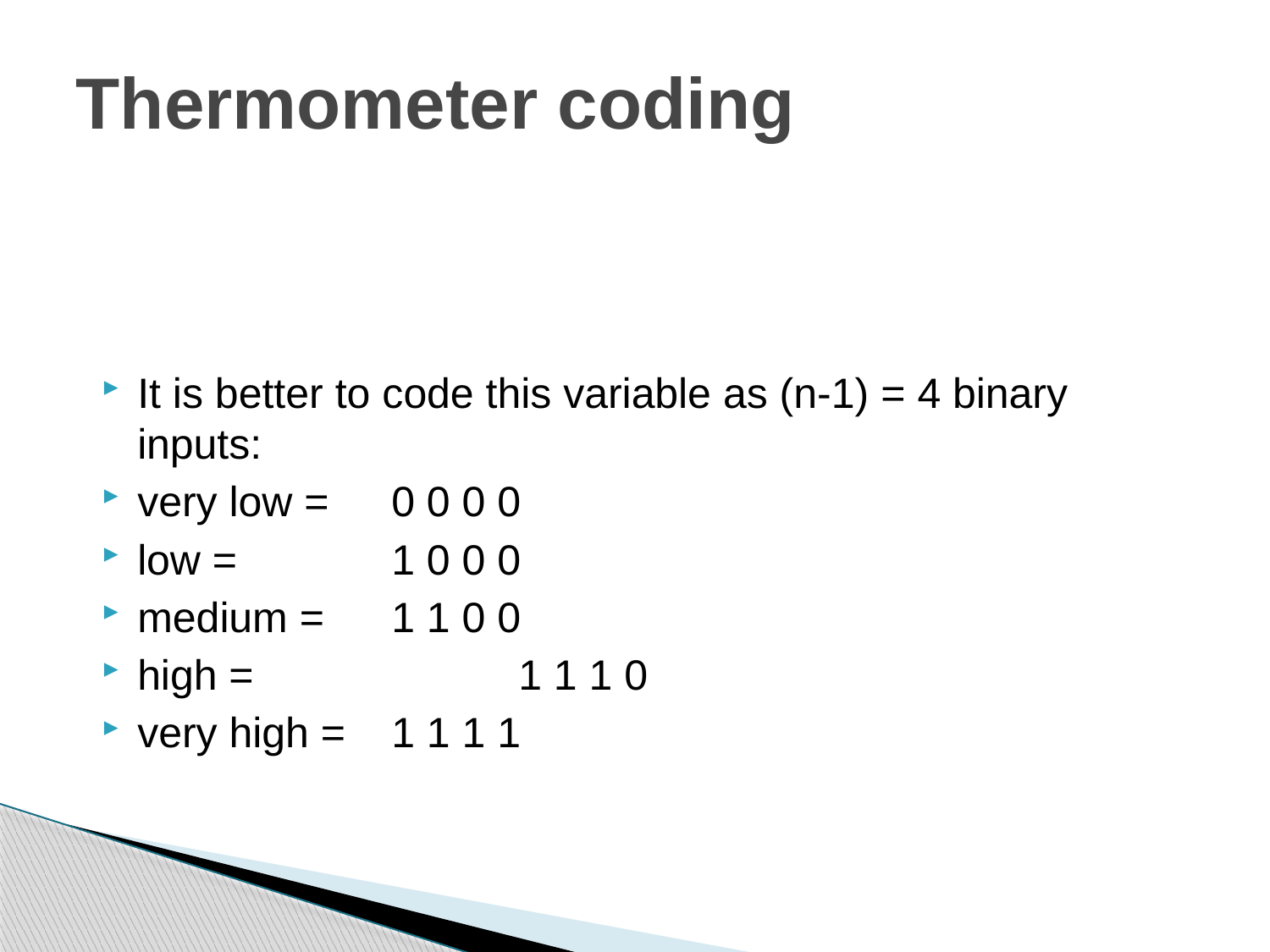

# Thermometer coding
It is better to code this variable as (n-1) = 4 binary inputs:
very low = 	0 0 0 0
low = 		1 0 0 0
medium = 	1 1 0 0
high = 		1 1 1 0
very high = 	1 1 1 1